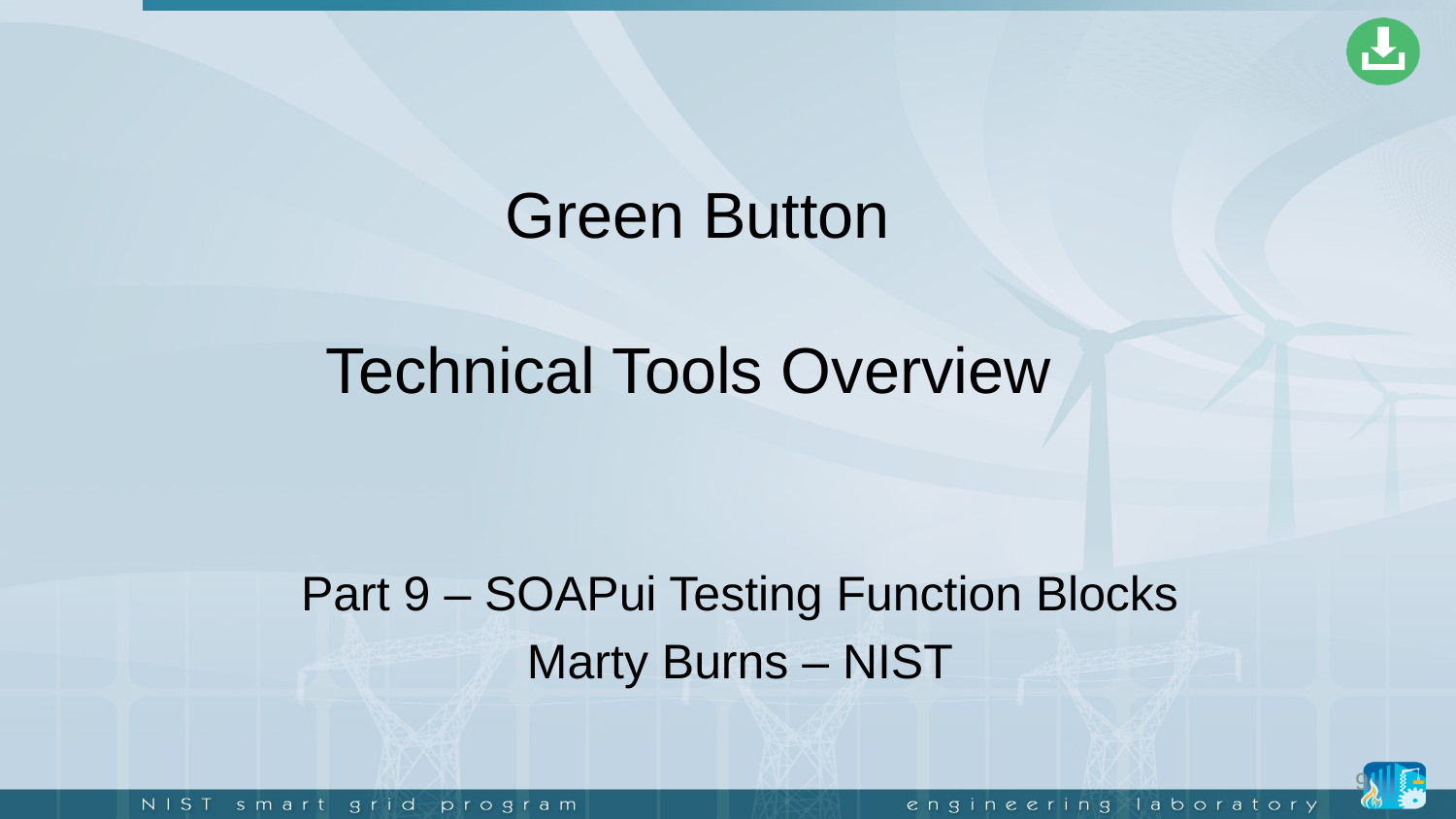

Green Button

Technical Tools Overview
Part 9 – SOAPui Testing Function Blocks
Marty Burns – NIST
9